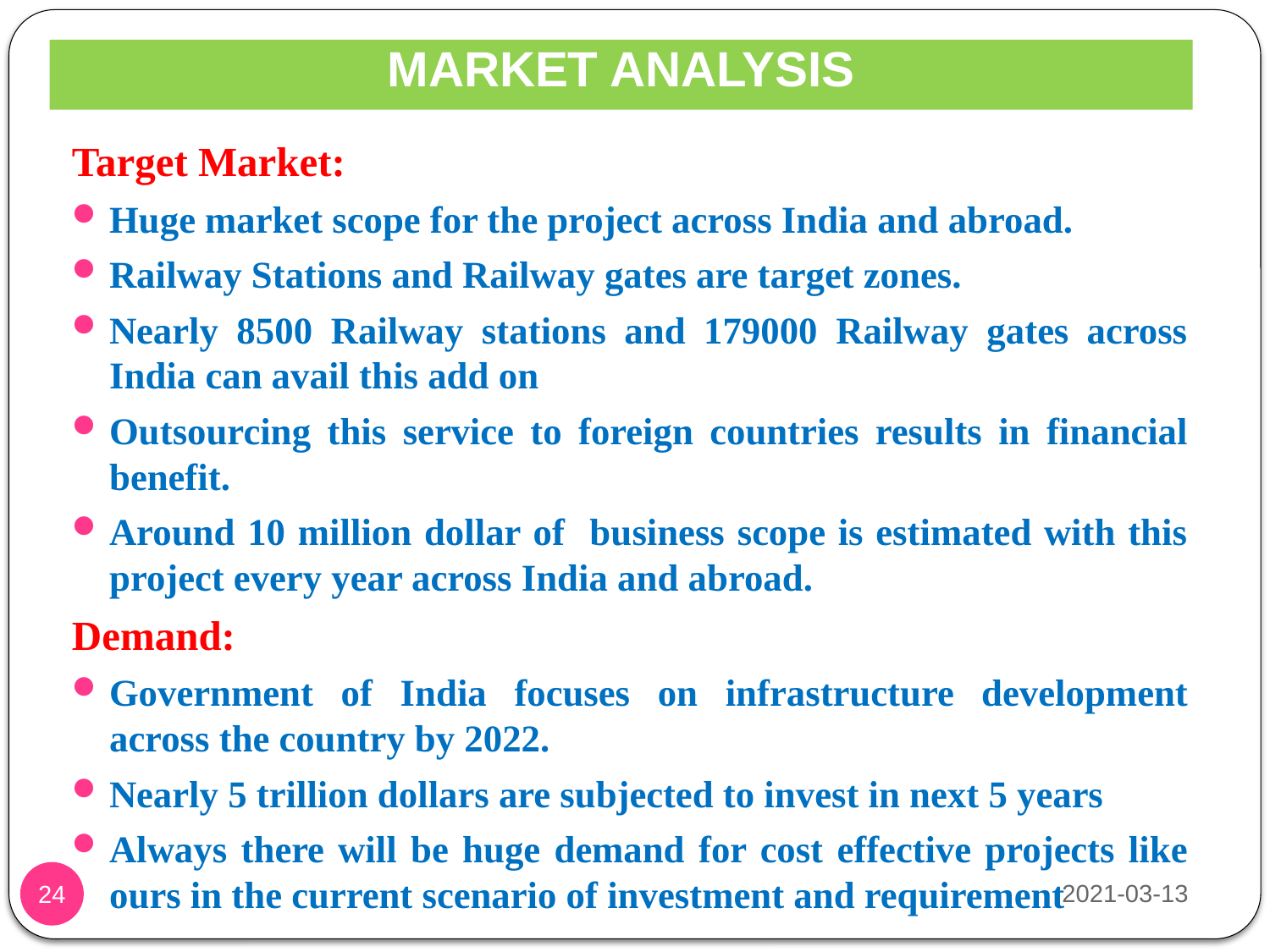

# MARKET ANALYSIS
Target Market:
Huge market scope for the project across India and abroad.
Railway Stations and Railway gates are target zones.
Nearly 8500 Railway stations and 179000 Railway gates across India can avail this add on
Outsourcing this service to foreign countries results in financial benefit.
Around 10 million dollar of  business scope is estimated with this project every year across India and abroad.
Demand:
Government of India focuses on infrastructure development across the country by 2022.
Nearly 5 trillion dollars are subjected to invest in next 5 years
Always there will be huge demand for cost effective projects like ours in the current scenario of investment and requirement

2021-03-13
24